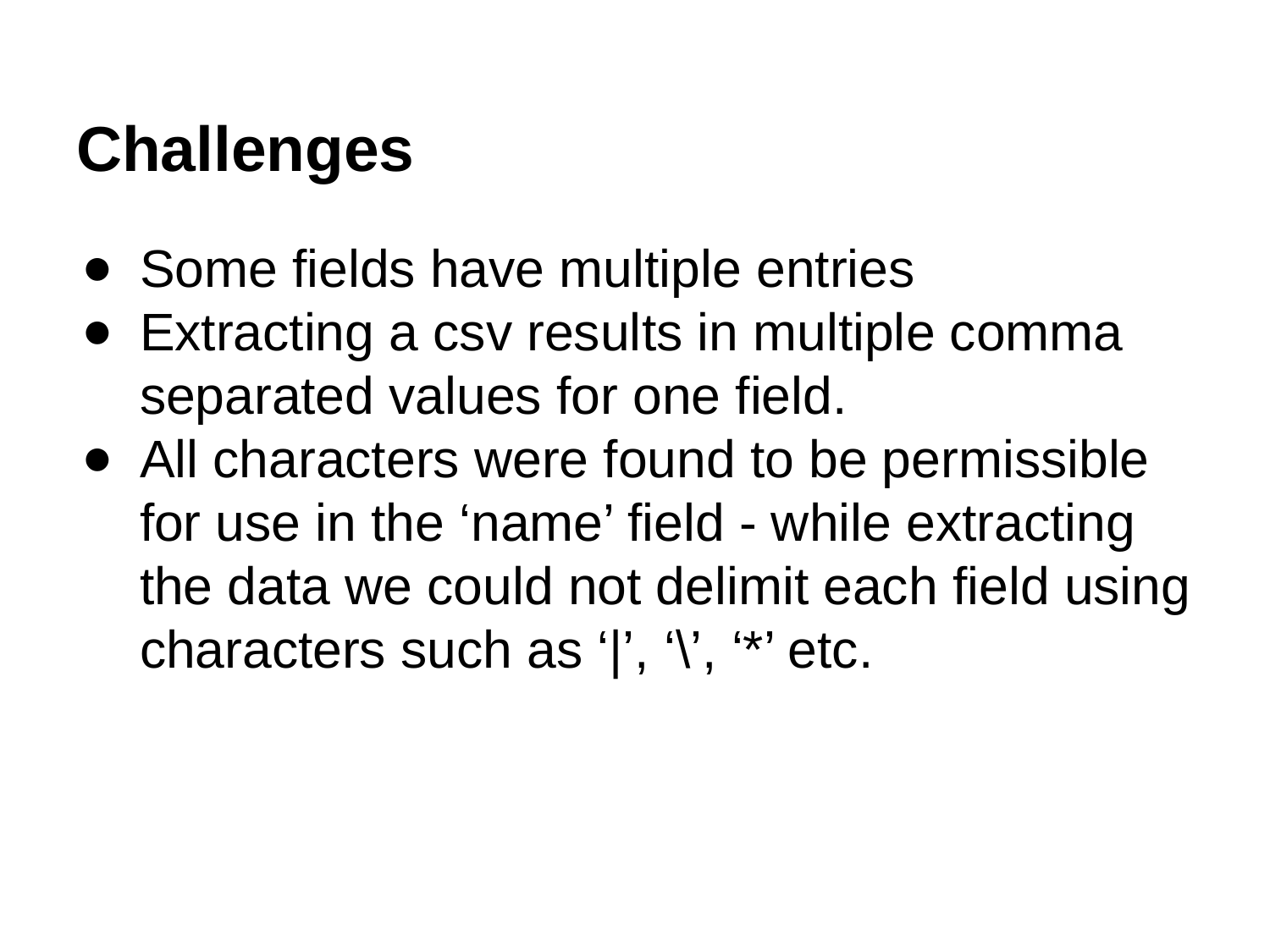

# Challenges
Some fields have multiple entries
Extracting a csv results in multiple comma separated values for one field.
All characters were found to be permissible for use in the ‘name’ field - while extracting the data we could not delimit each field using characters such as ‘|’, ‘\’, ‘*’ etc.